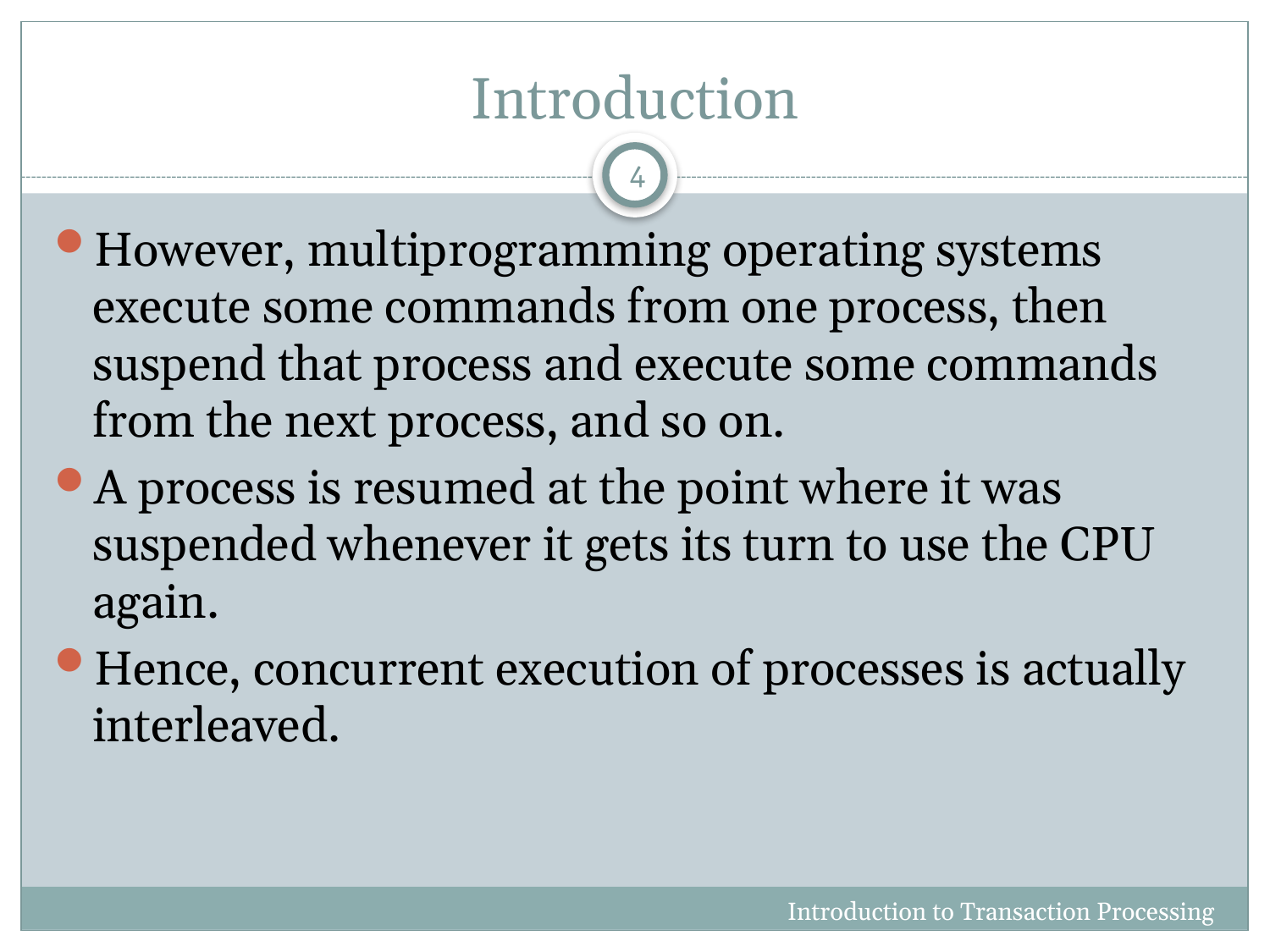

# Introduction
4
However, multiprogramming operating systems execute some commands from one process, then suspend that process and execute some commands from the next process, and so on.
A process is resumed at the point where it was suspended whenever it gets its turn to use the CPU again.
Hence, concurrent execution of processes is actually interleaved.
Introduction to Transaction Processing